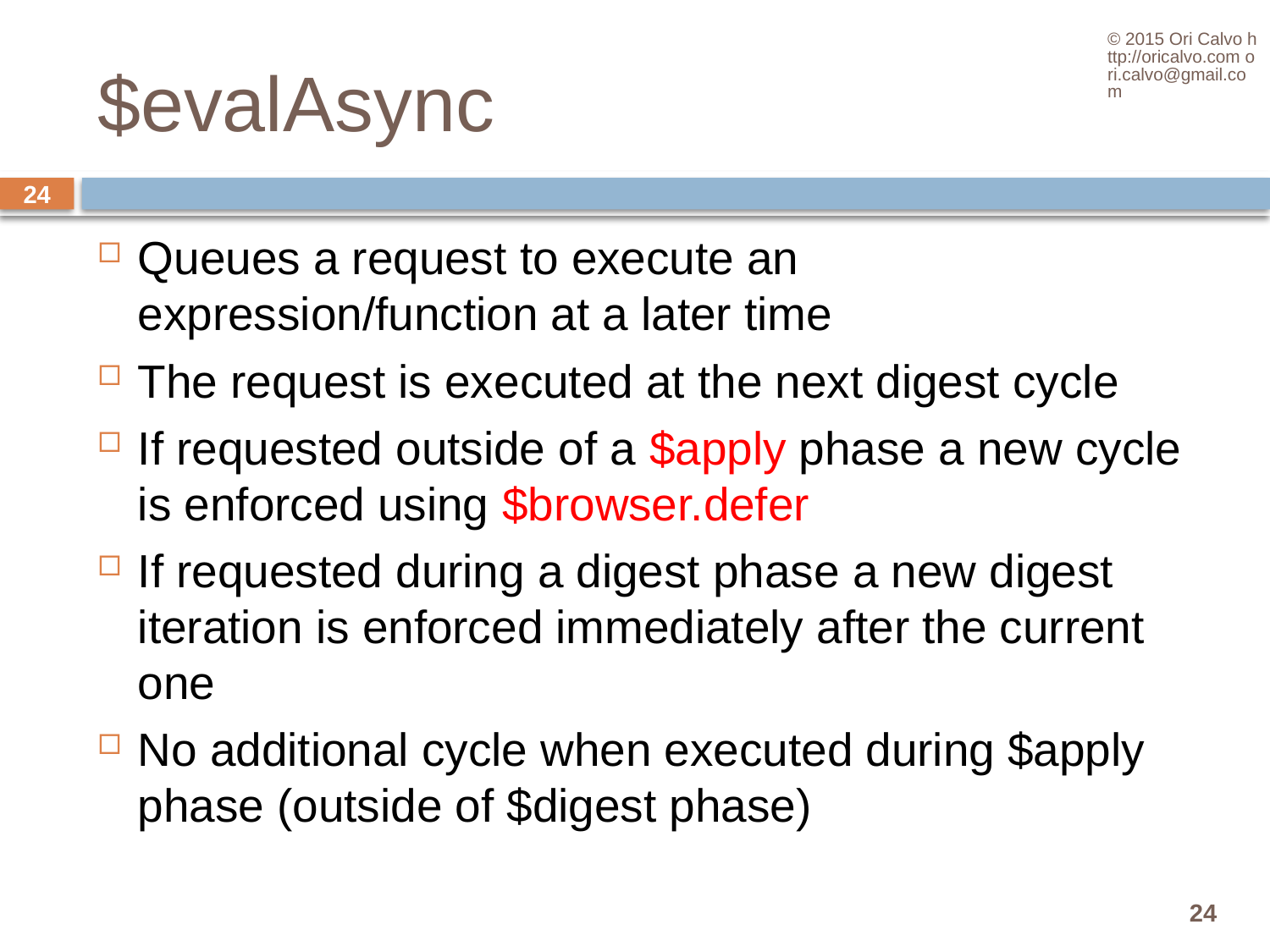

© 2015 Ori Calvo http://oricalvo.com ori.calvo@gmail.com
# $evalAsync
24
Queues a request to execute an expression/function at a later time
The request is executed at the next digest cycle
If requested outside of a $apply phase a new cycle is enforced using $browser.defer
If requested during a digest phase a new digest iteration is enforced immediately after the current one
No additional cycle when executed during $apply phase (outside of $digest phase)